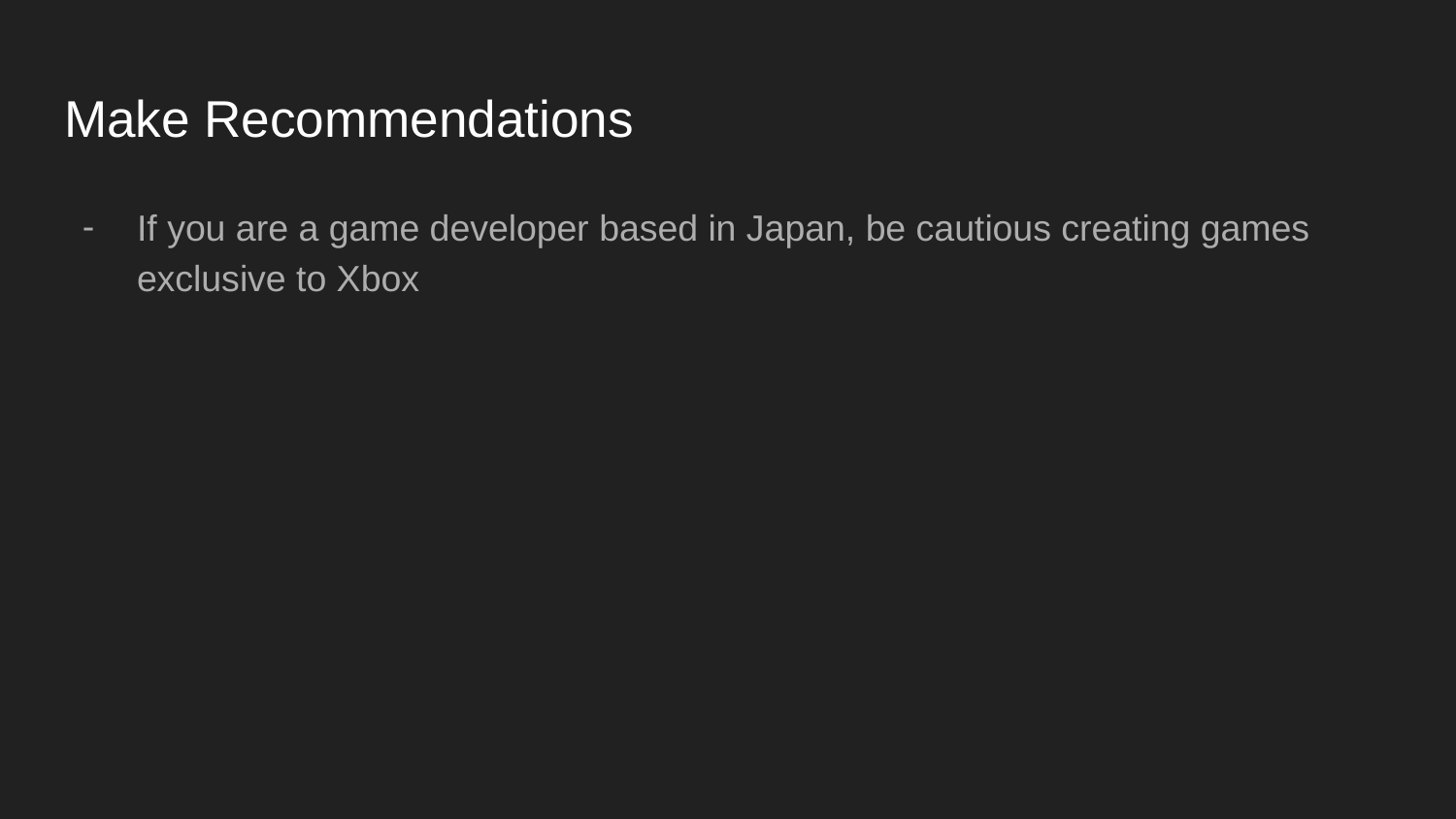

# Make Recommendations
If you are a game developer based in Japan, be cautious creating games exclusive to Xbox